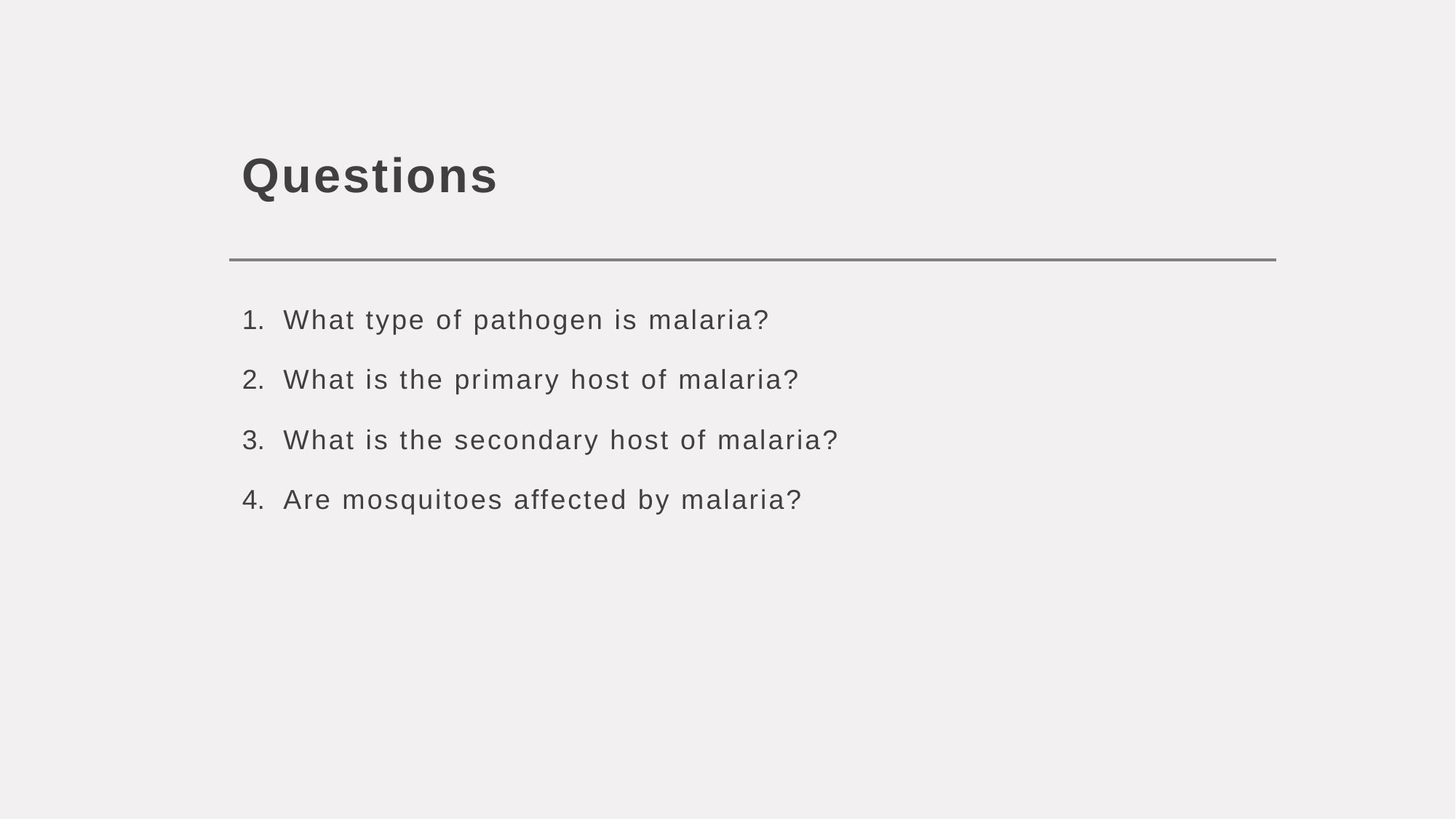

# Questions
What type of pathogen is malaria?
What is the primary host of malaria?
What is the secondary host of malaria?
Are mosquitoes affected by malaria?